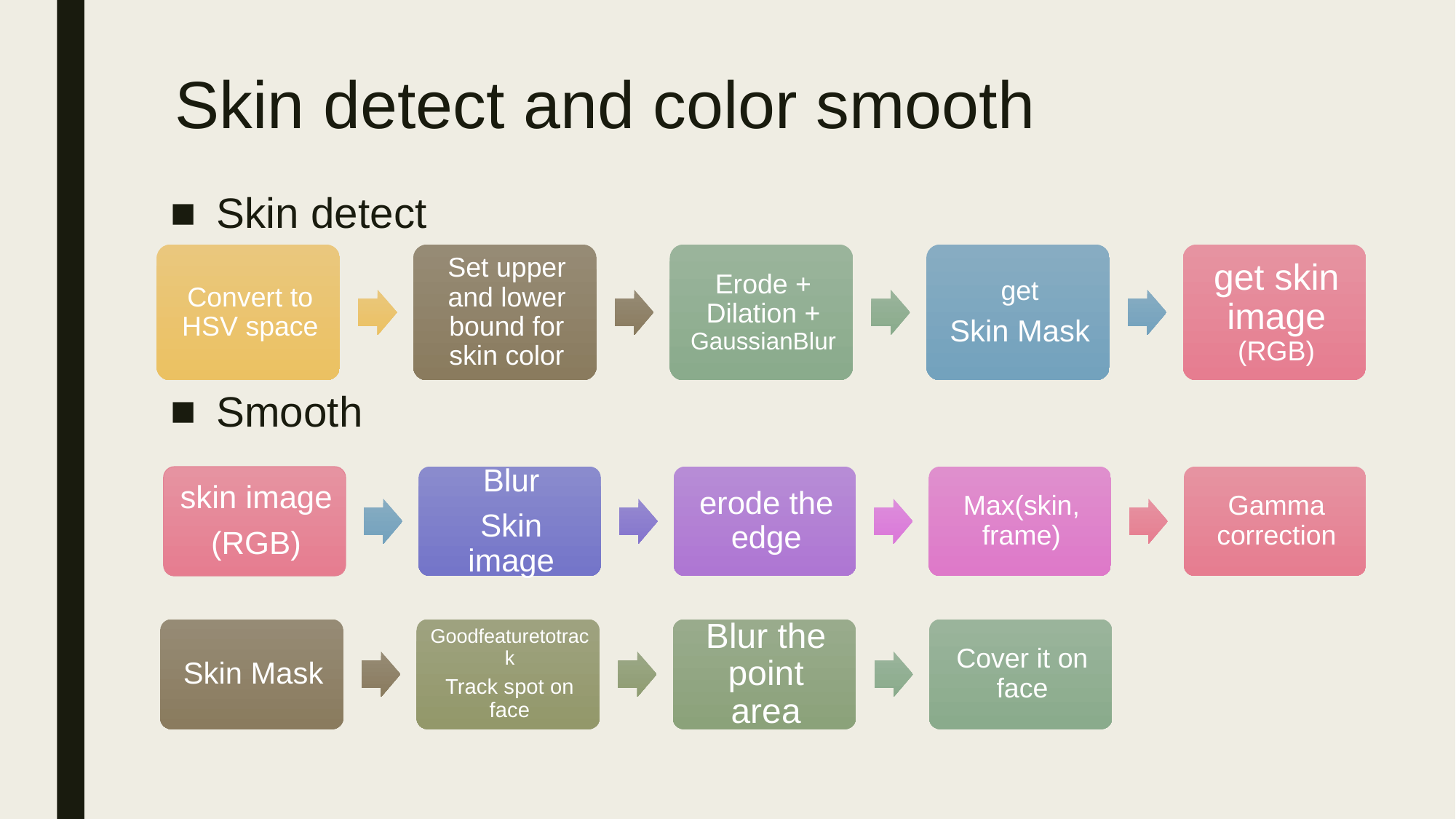

# Skin detect and color smooth
Skin detect

Smooth
Convert to HSV space

Set upper and lower bound for skin color

Erode + Dilation + GaussianBlur

get
Skin Mask

get skin image
(RGB)
skin image
(RGB)

Blur
Skin image

erode the edge

Max(skin, frame)

Gamma correction
Skin Mask

Goodfeaturetotrack
Track spot on face

Blur the point area

Cover it on face